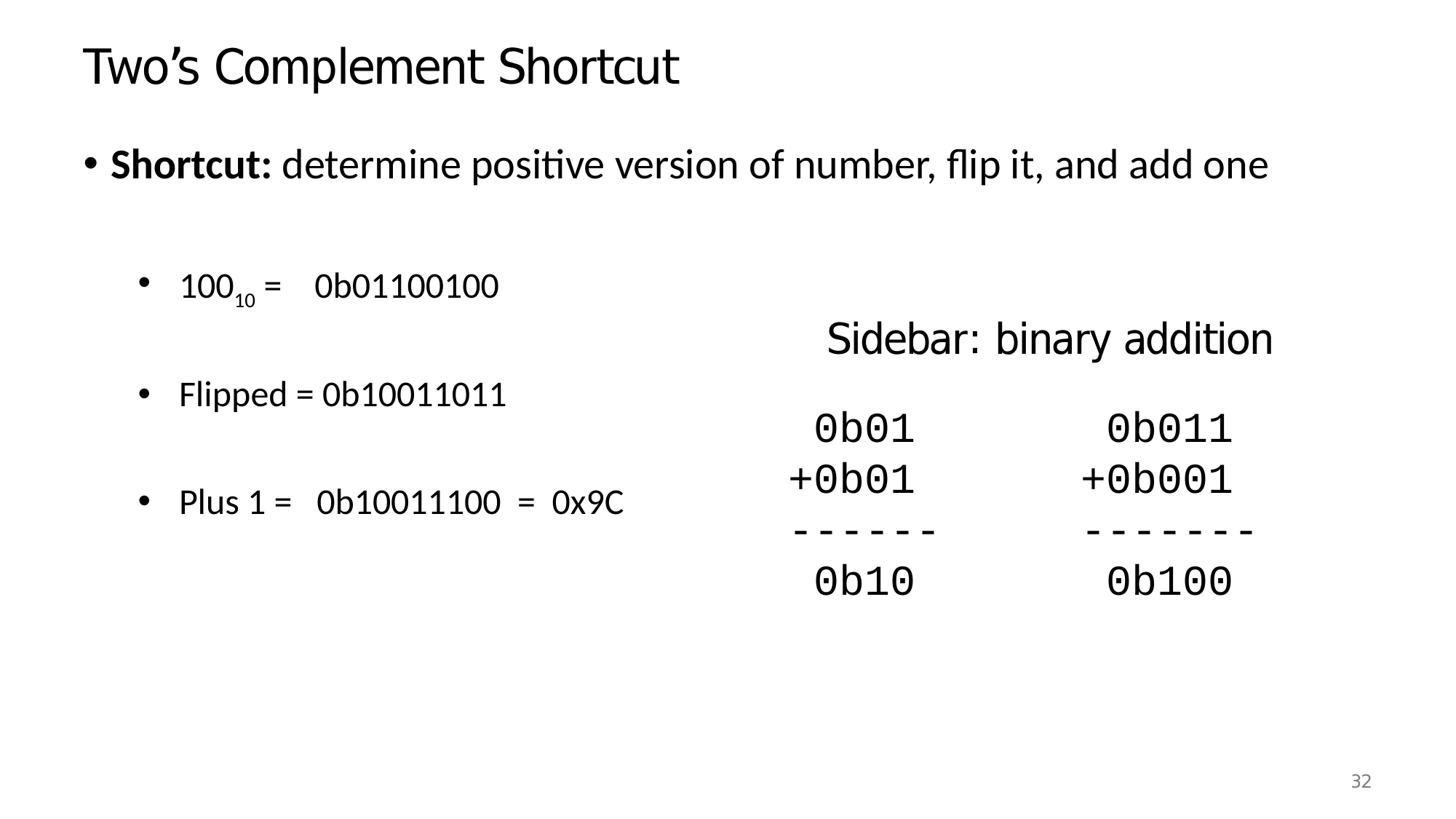

# Two’s Complement Shortcut
Shortcut: determine positive version of number, flip it, and add one

10010 =    0b01100100

Flipped = 0b10011011

Plus 1 =   0b10011100  =  0x9C
Sidebar: binary addition

 0b01
+0b01
------
 0b10

 0b011
+0b001
-------
 0b100

32